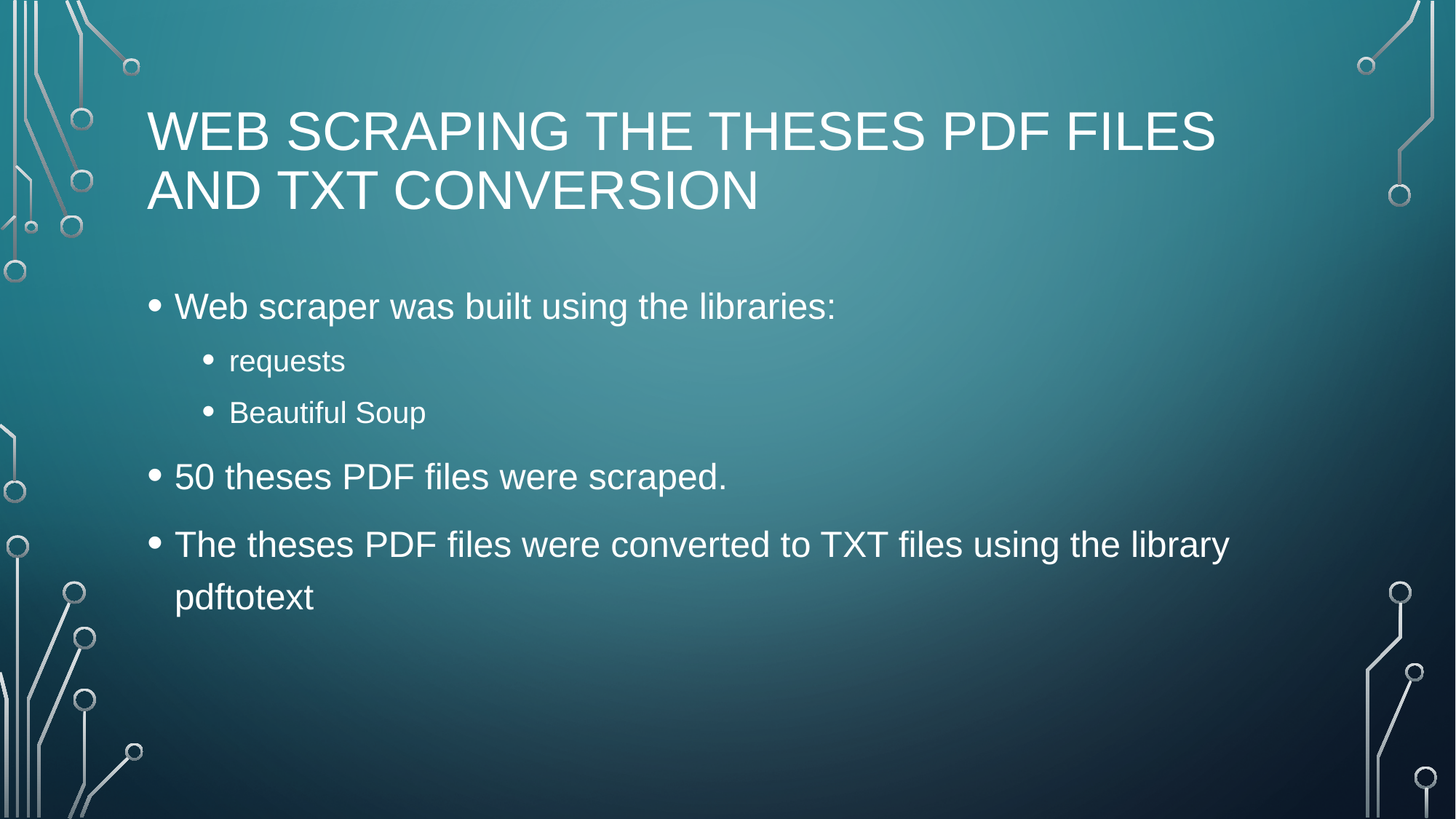

# Web Scraping the Theses pdf files and TXT conversion
Web scraper was built using the libraries:
requests
Beautiful Soup
50 theses PDF files were scraped.
The theses PDF files were converted to TXT files using the library pdftotext